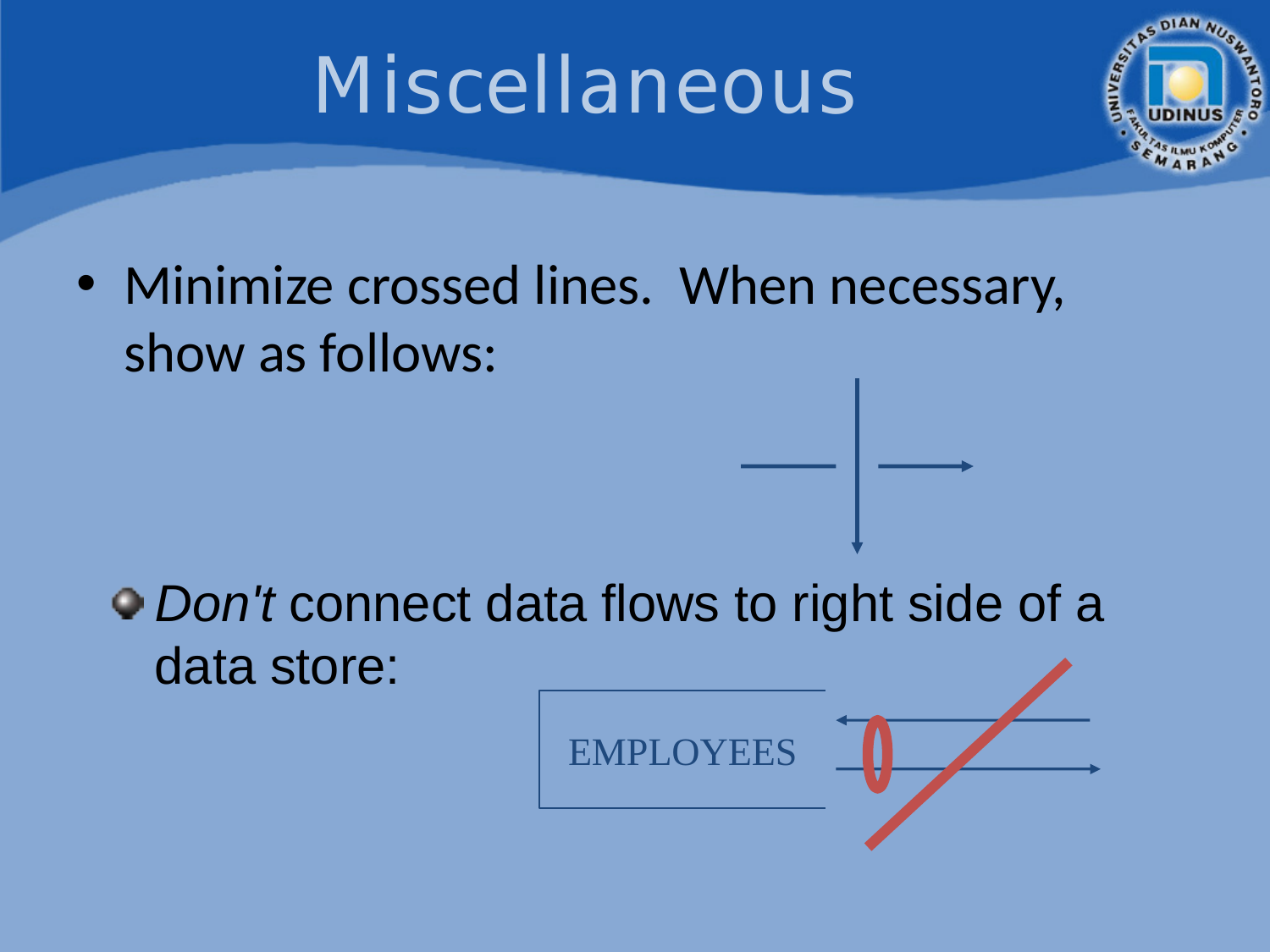

# Miscellaneous
Minimize crossed lines.  When necessary, show as follows:

Don't connect data flows to right side of a data store:

EMPLOYEES